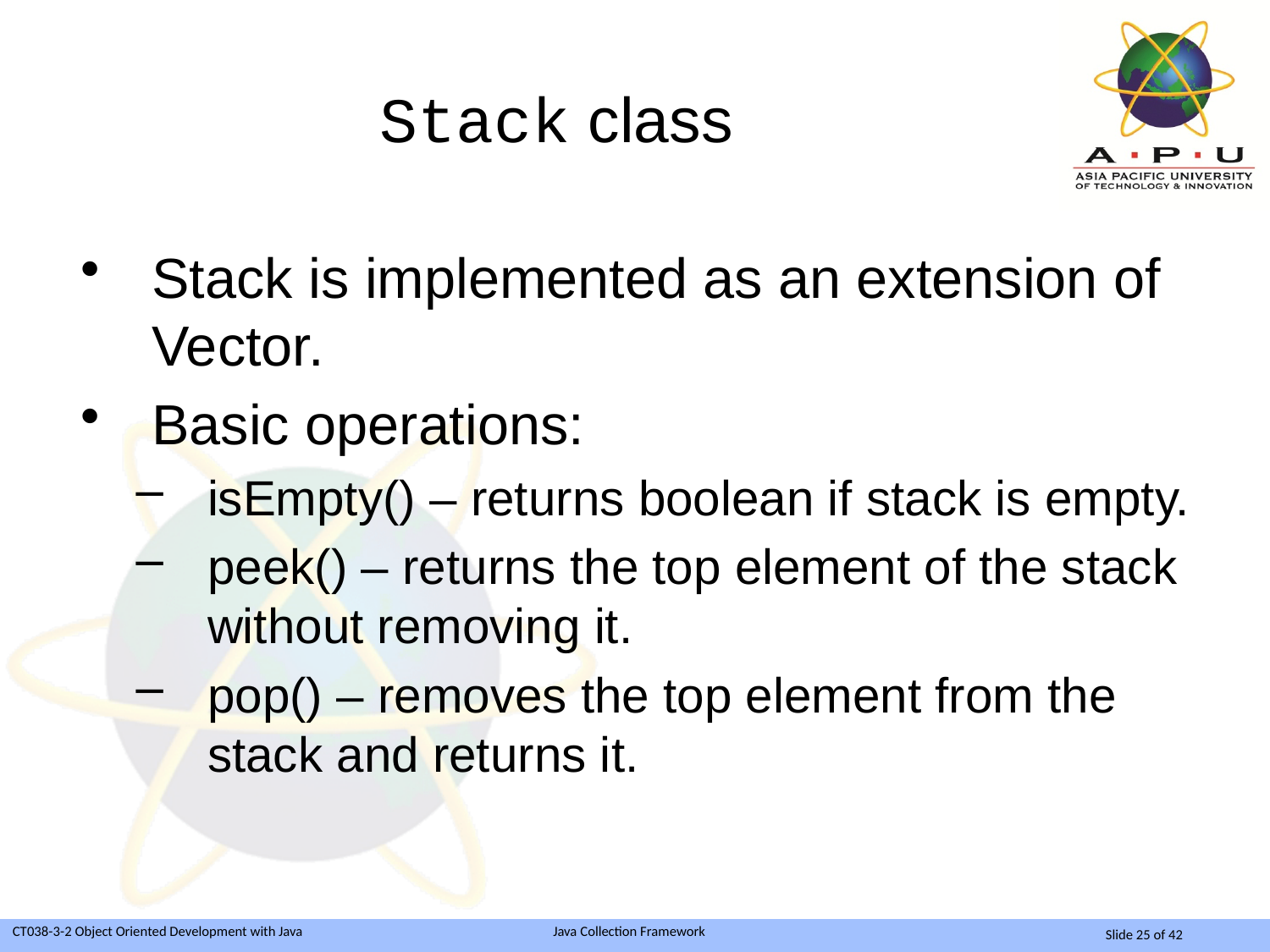

# Stack class
Stack is implemented as an extension of Vector.
Basic operations:
isEmpty() – returns boolean if stack is empty.
peek() – returns the top element of the stack without removing it.
pop() – removes the top element from the stack and returns it.